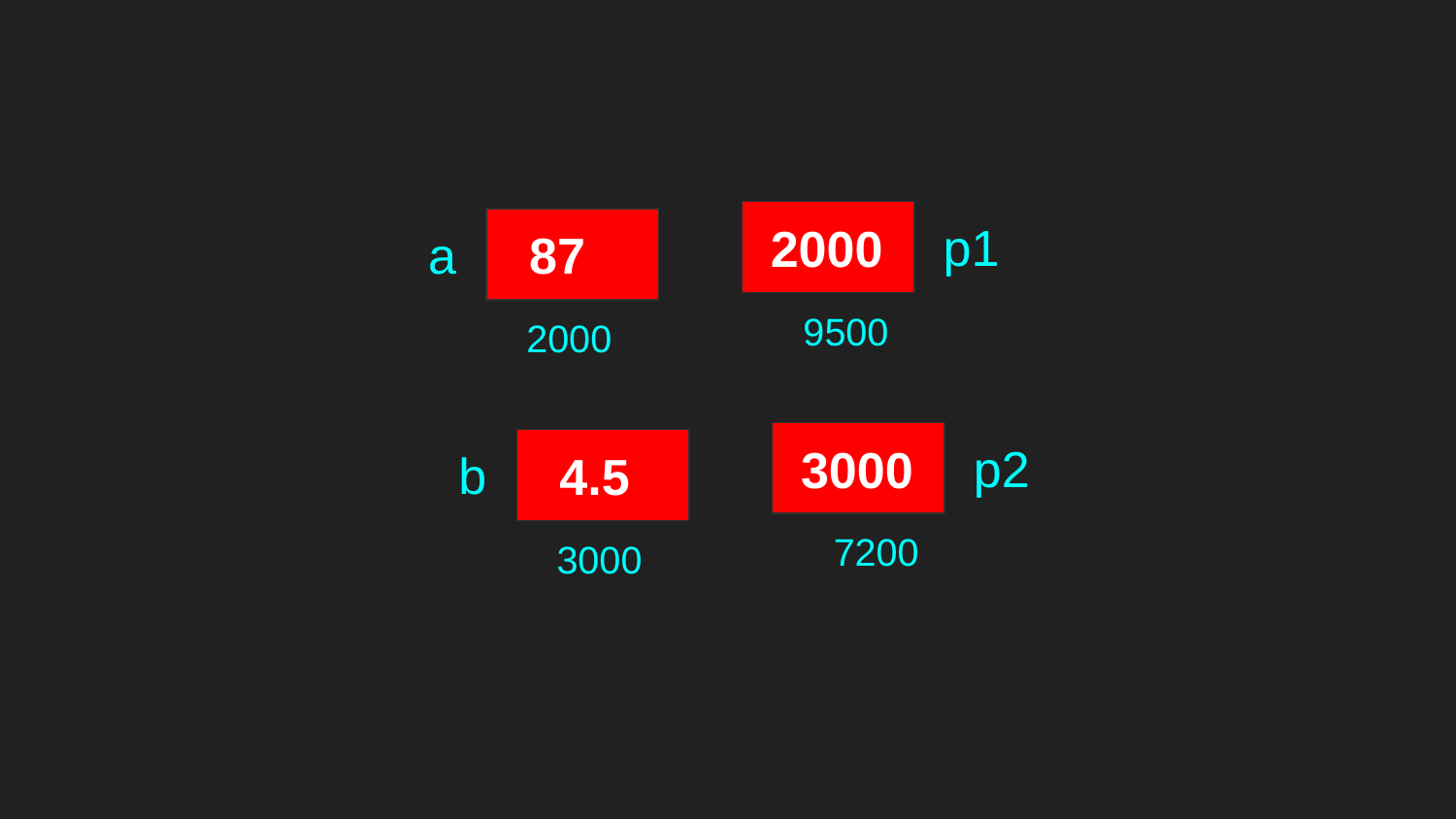

2000
p1
a
  87
  9500
2000
 3000
p2
b
  4.5
  7200
3000